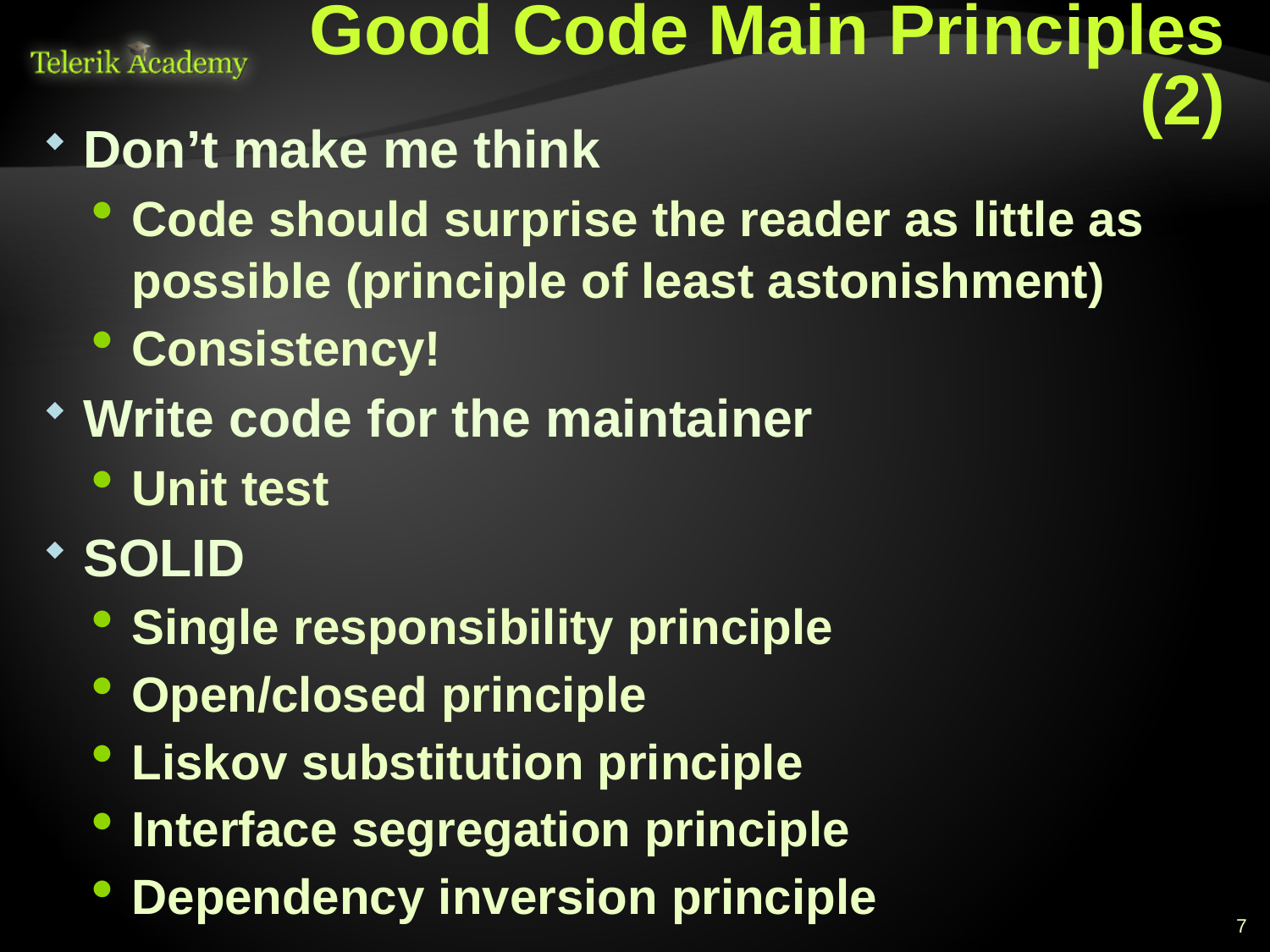

# Good Code Main Principles (2)
Don’t make me think
Code should surprise the reader as little as possible (principle of least astonishment)
Consistency!
Write code for the maintainer
Unit test
SOLID
Single responsibility principle
Open/closed principle
Liskov substitution principle
Interface segregation principle
Dependency inversion principle
7